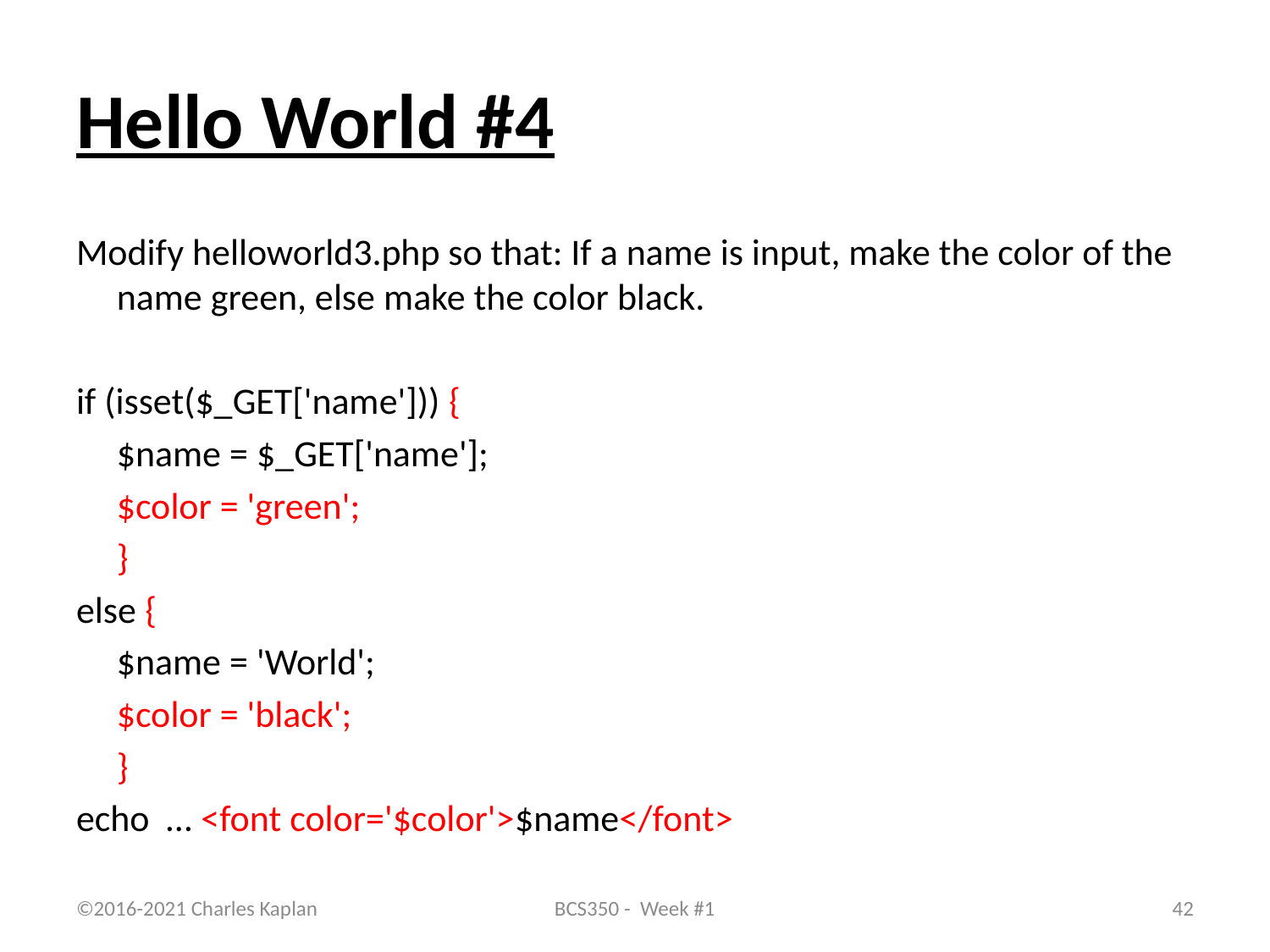

# Hello World #4
Modify helloworld3.php so that: If a name is input, make the color of the name green, else make the color black.

if (isset($_GET['name'])) {
		$name = $_GET['name'];
		$color = 'green';
		}
else {
		$name = 'World';
		$color = 'black';
		}
echo  … <font color='$color'>$name</font>
©2016-2021 Charles Kaplan
BCS350 -  Week #1
42